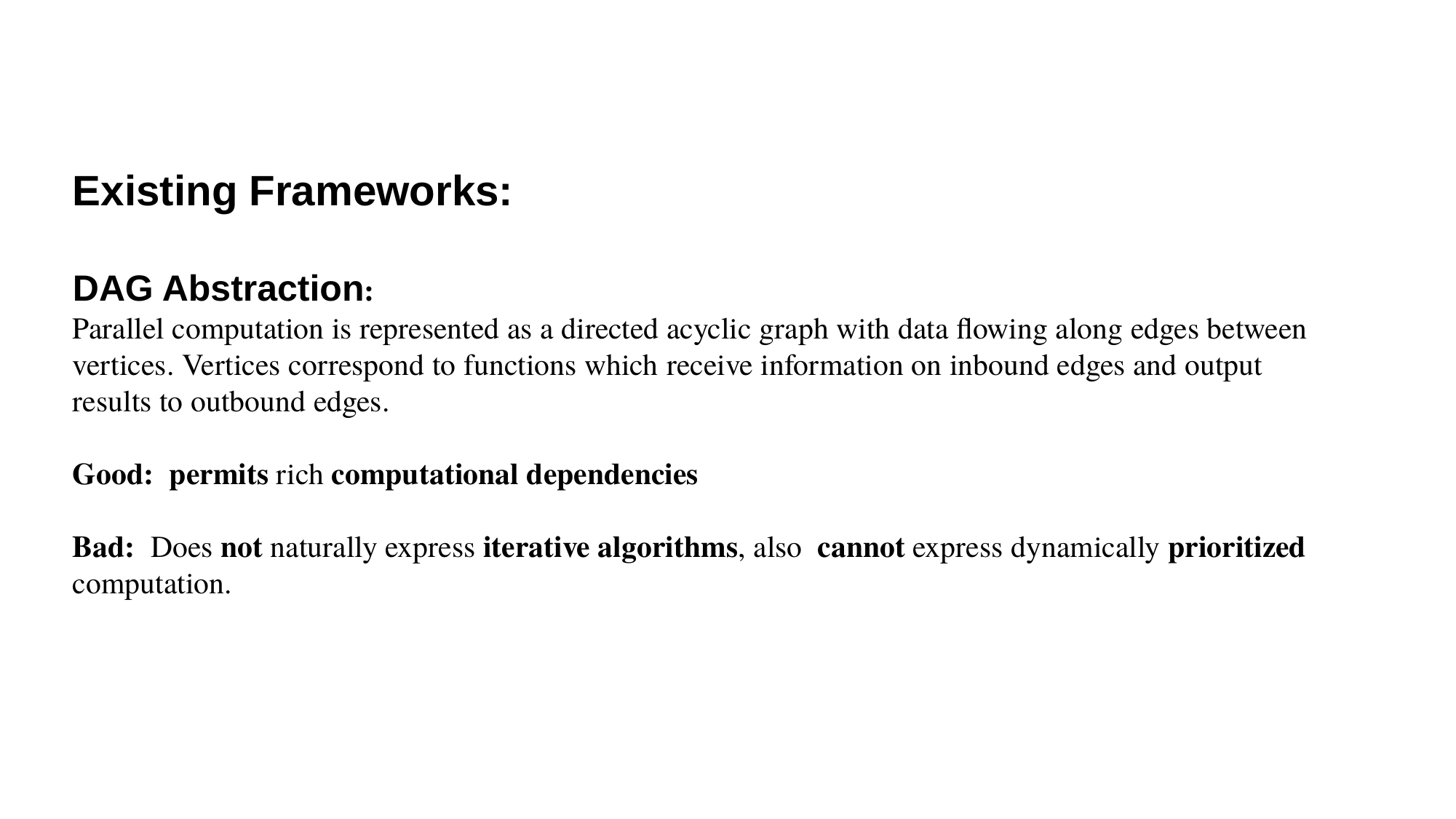

Existing Frameworks:

DAG Abstraction:
Parallel computation is represented as a directed acyclic graph with data flowing along edges between vertices. Vertices correspond to functions which receive information on inbound edges and output results to outbound edges.

Good:  permits rich computational dependencies

Bad:  Does not naturally express iterative algorithms, also  cannot express dynamically prioritized computation.